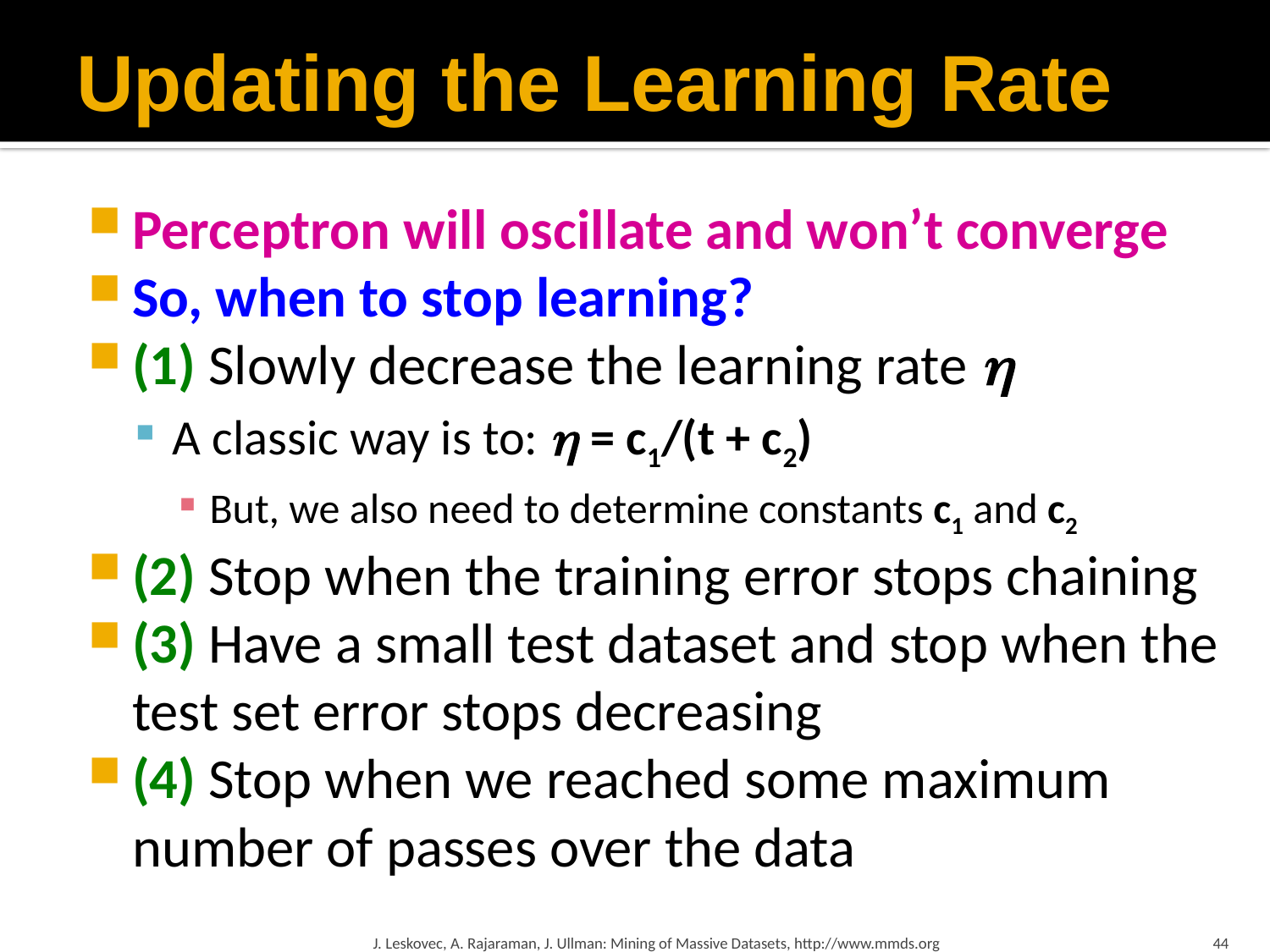

# Updating the Learning Rate
Perceptron will oscillate and won’t converge
So, when to stop learning?
(1) Slowly decrease the learning rate η
A classic way is to: η = c1/(t + c2)
But, we also need to determine constants c1 and c2
(2) Stop when the training error stops chaining
(3) Have a small test dataset and stop when the test set error stops decreasing
(4) Stop when we reached some maximum number of passes over the data
J. Leskovec, A. Rajaraman, J. Ullman: Mining of Massive Datasets, http://www.mmds.org
44